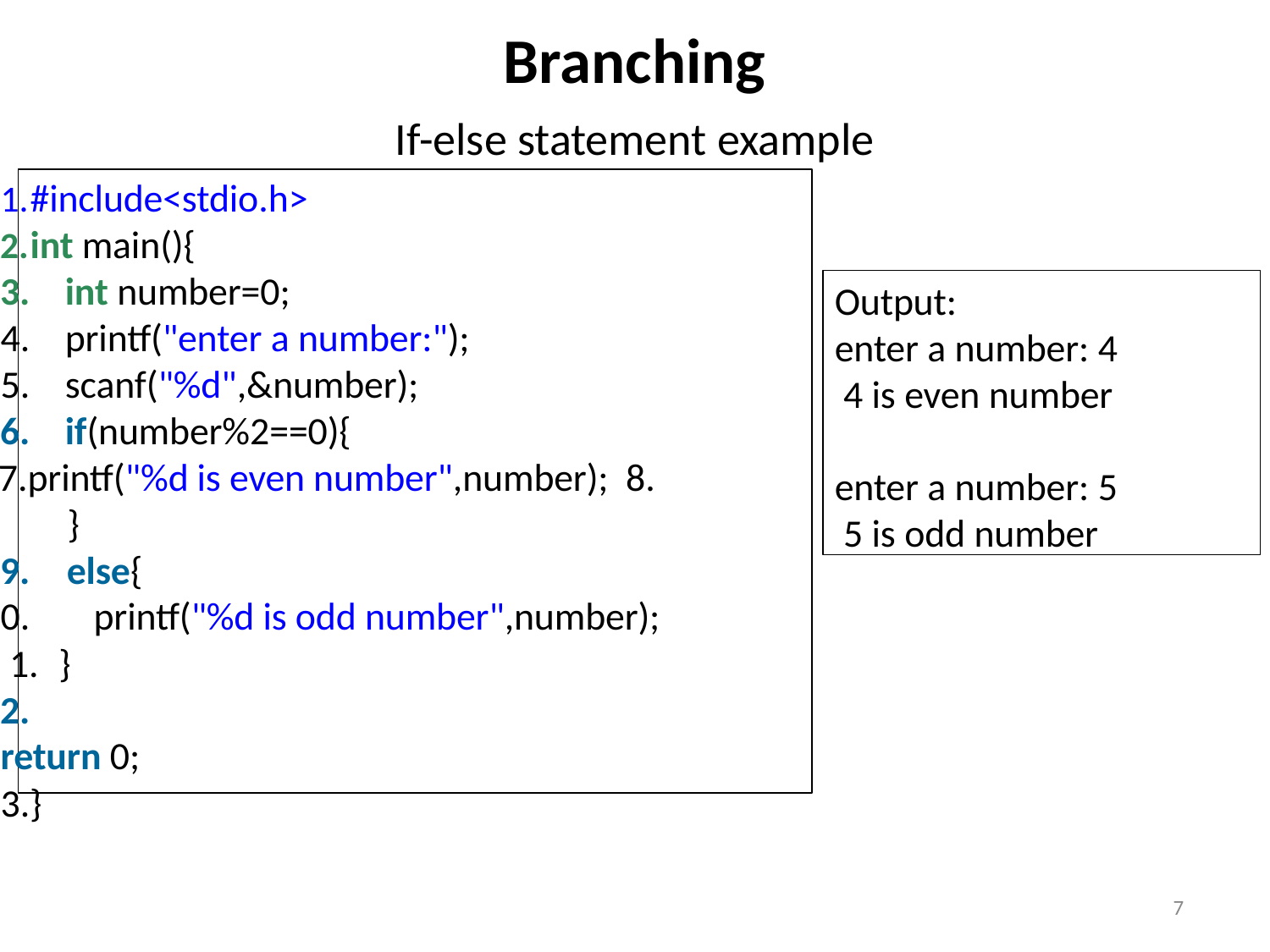

# Branching
If-else statement example

#include<stdio.h>
int main(){
int number=0;
printf("enter a number:");
scanf("%d",&number);
if(number%2==0){
printf("%d is even number",number);  8.	}
9.	else{
0.		printf("%d is odd number",number);  1.	}
2.	return 0;  3.}
Output:
enter a number: 4  4 is even number

enter a number: 5  5 is odd number
7